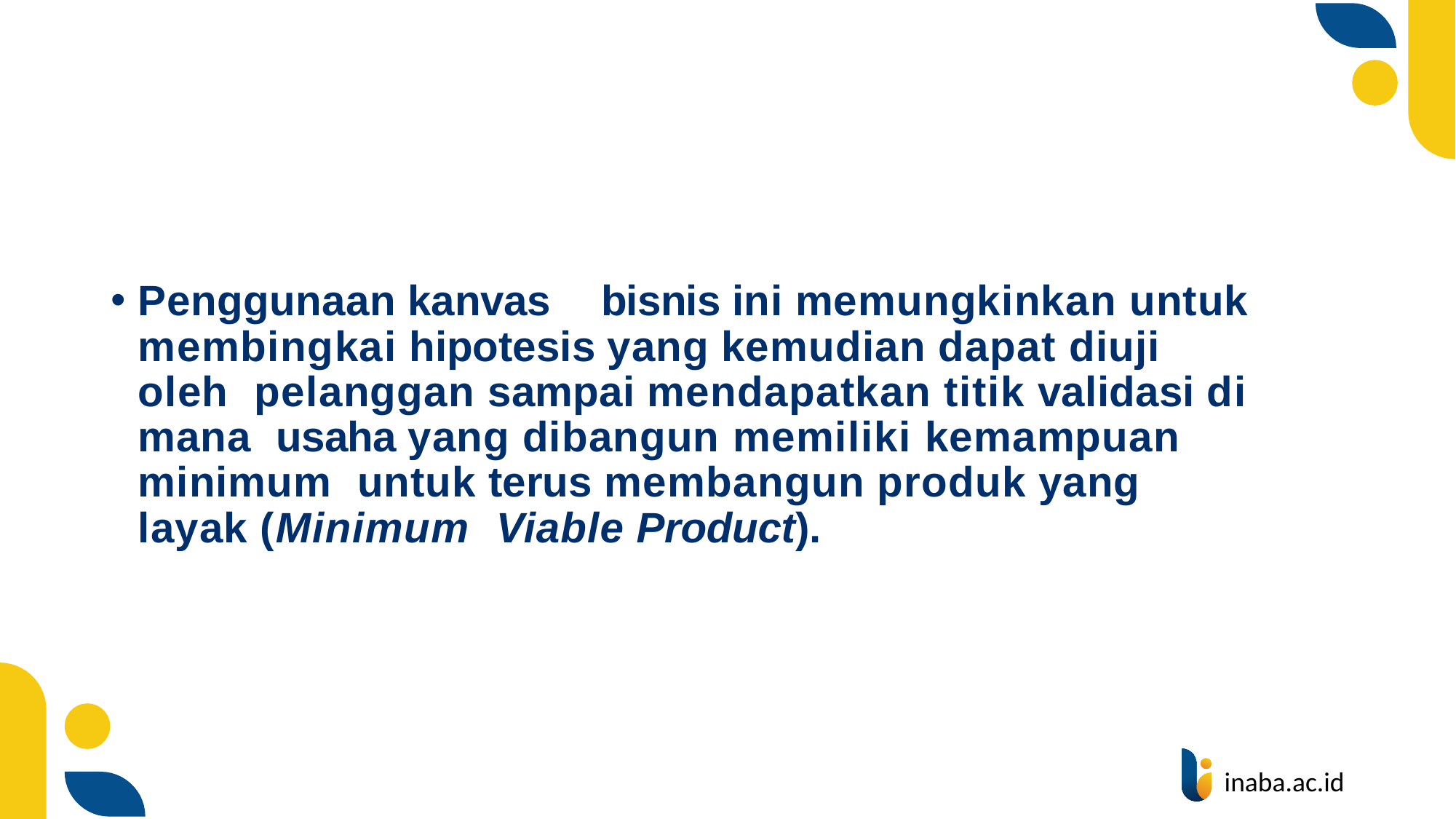

Penggunaan kanvas	bisnis ini memungkinkan untuk  membingkai hipotesis yang kemudian dapat diuji oleh  pelanggan sampai mendapatkan titik validasi di mana  usaha yang dibangun memiliki kemampuan minimum  untuk terus membangun produk yang layak (Minimum  Viable Product).